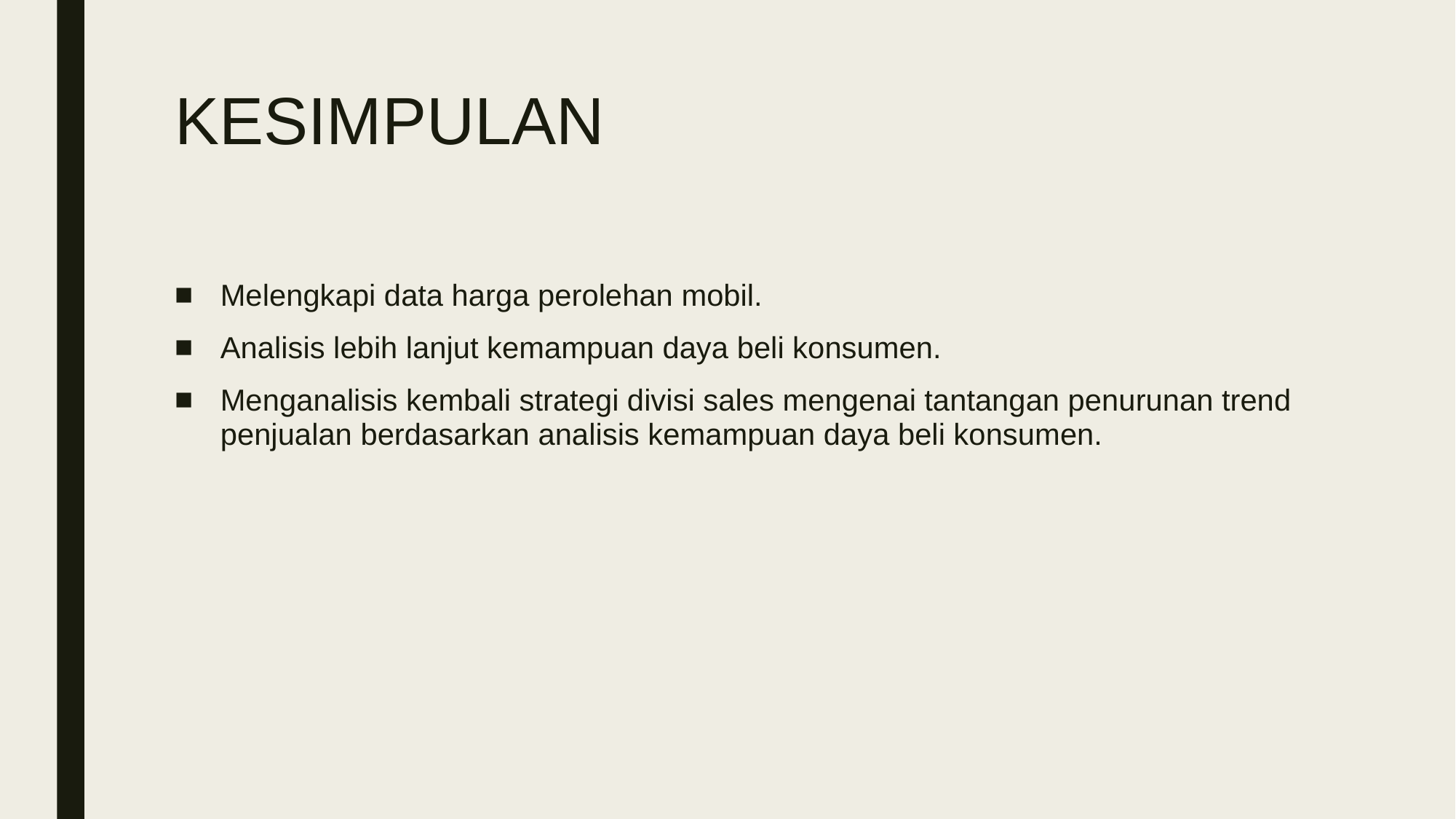

# KESIMPULAN
Melengkapi data harga perolehan mobil.
Analisis lebih lanjut kemampuan daya beli konsumen.
Menganalisis kembali strategi divisi sales mengenai tantangan penurunan trend penjualan berdasarkan analisis kemampuan daya beli konsumen.